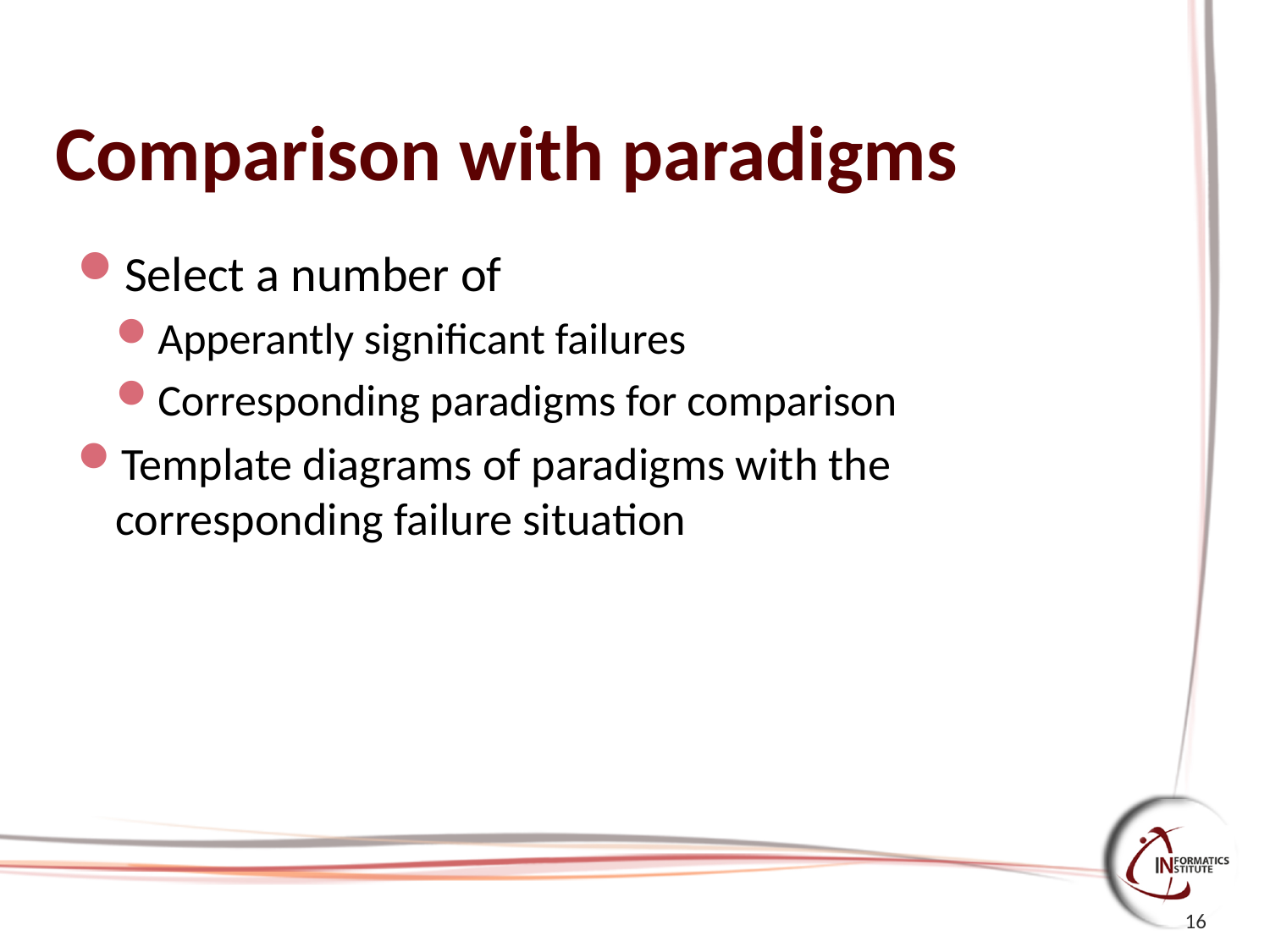

# Comparison with paradigms
Select a number of
Apperantly significant failures
Corresponding paradigms for comparison
Template diagrams of paradigms with the corresponding failure situation
16